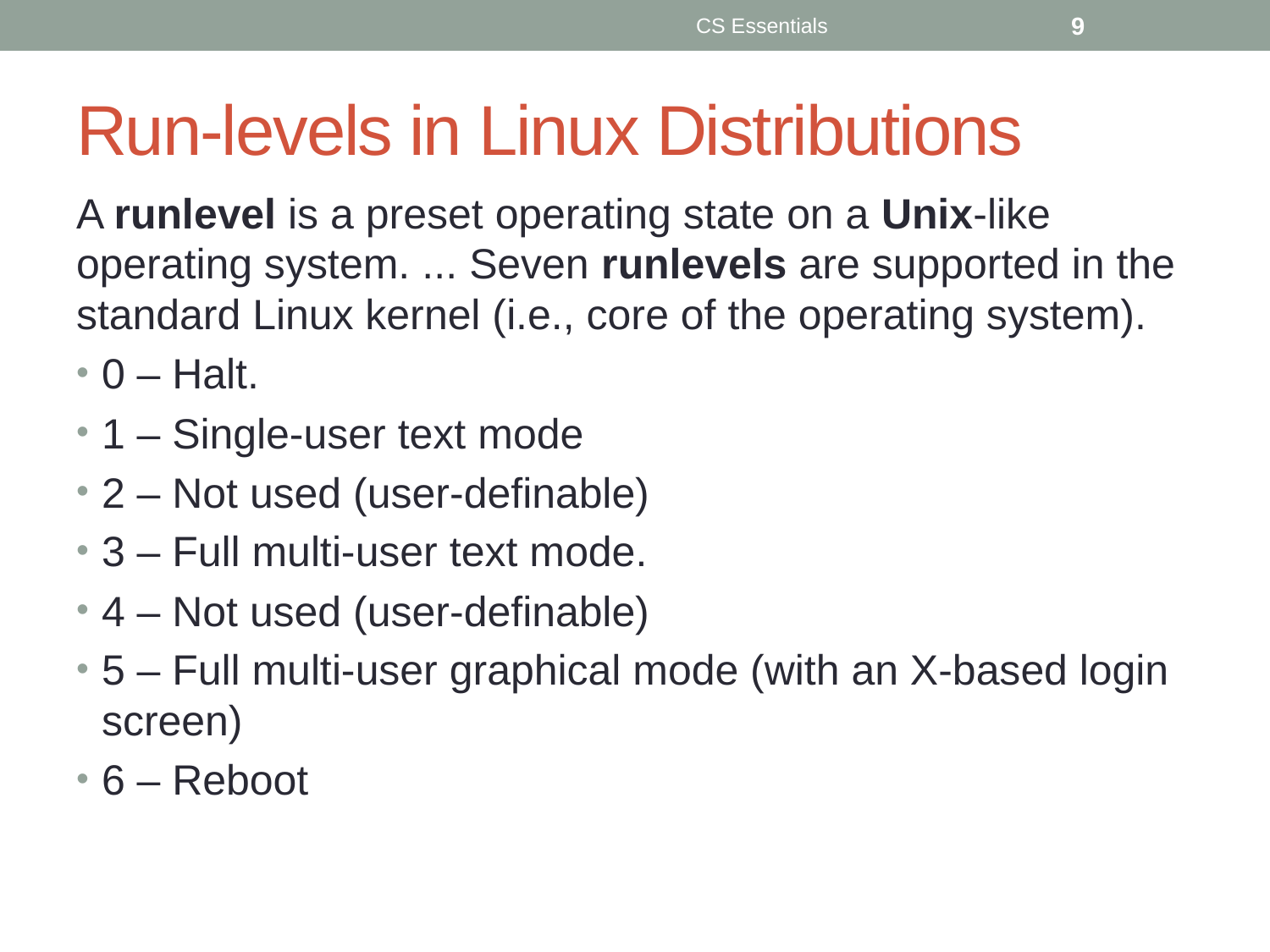

CS Essentials
9
# Run-levels in Linux Distributions
A runlevel is a preset operating state on a Unix-like operating system. ... Seven runlevels are supported in the standard Linux kernel (i.e., core of the operating system).
0 – Halt.
1 – Single-user text mode
2 – Not used (user-definable)
3 – Full multi-user text mode.
4 – Not used (user-definable)
5 – Full multi-user graphical mode (with an X-based login screen)
6 – Reboot